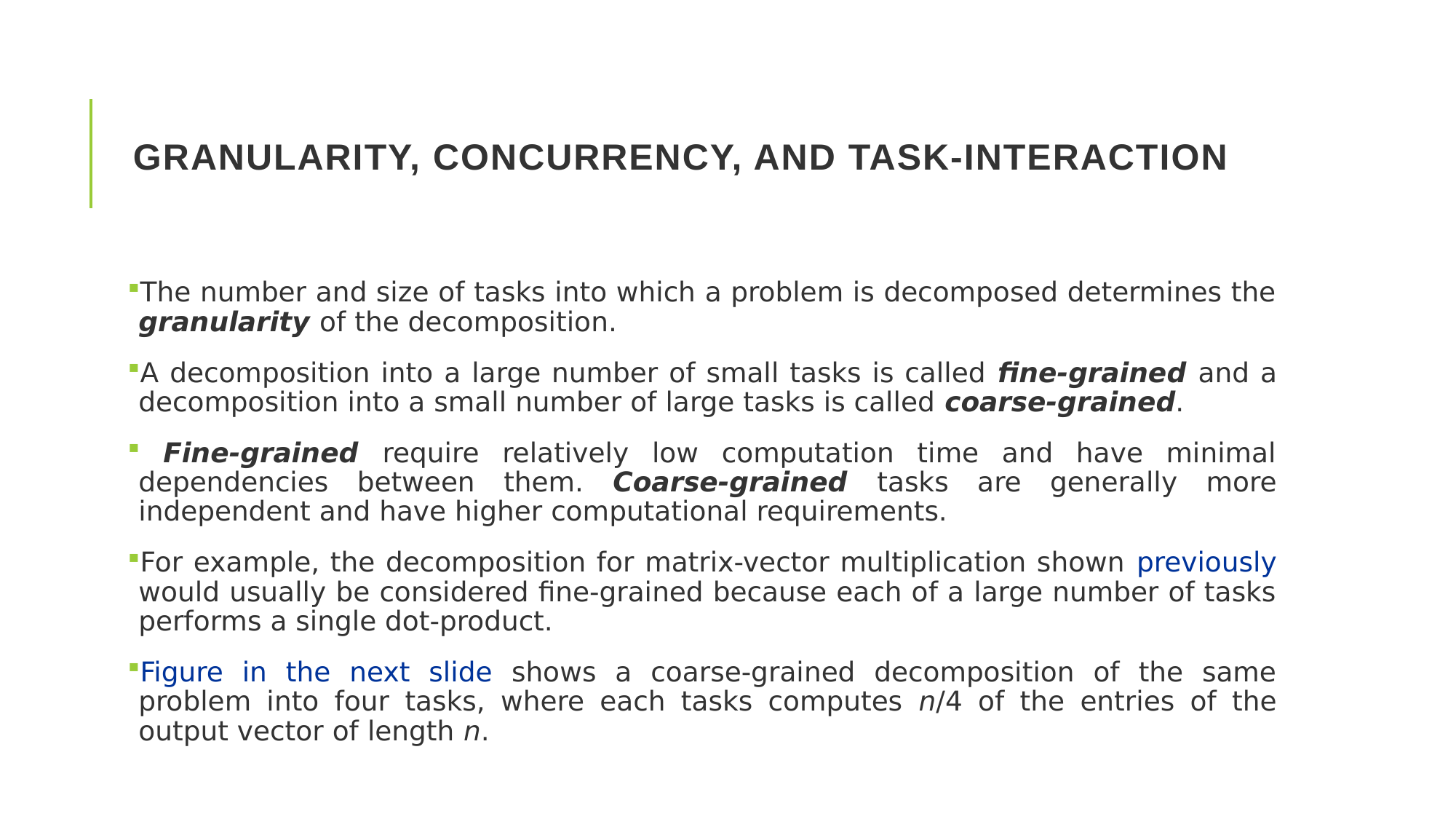

# Granularity, Concurrency, and Task-Interaction
The number and size of tasks into which a problem is decomposed determines the granularity of the decomposition.
A decomposition into a large number of small tasks is called fine-grained and a decomposition into a small number of large tasks is called coarse-grained.
 Fine-grained require relatively low computation time and have minimal dependencies between them. Coarse-grained tasks are generally more independent and have higher computational requirements.
For example, the decomposition for matrix-vector multiplication shown previously would usually be considered fine-grained because each of a large number of tasks performs a single dot-product.
Figure in the next slide shows a coarse-grained decomposition of the same problem into four tasks, where each tasks computes n/4 of the entries of the output vector of length n.